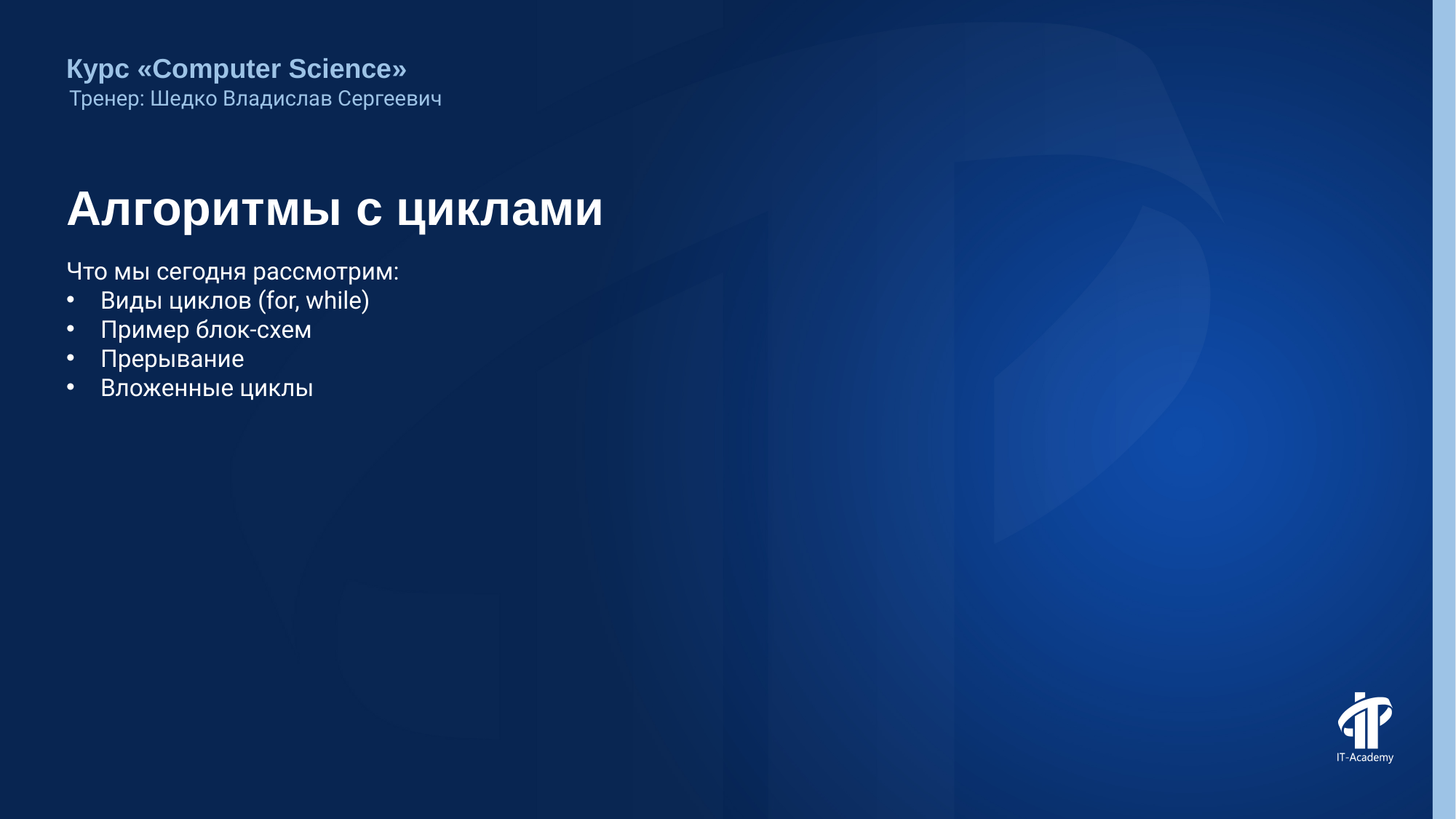

Курс «Computer Science»
Тренер: Шедко Владислав Сергеевич

# Алгоритмы с циклами
Что мы сегодня рассмотрим:
Виды циклов (for, while)
Пример блок-схем
Прерывание
Вложенные циклы